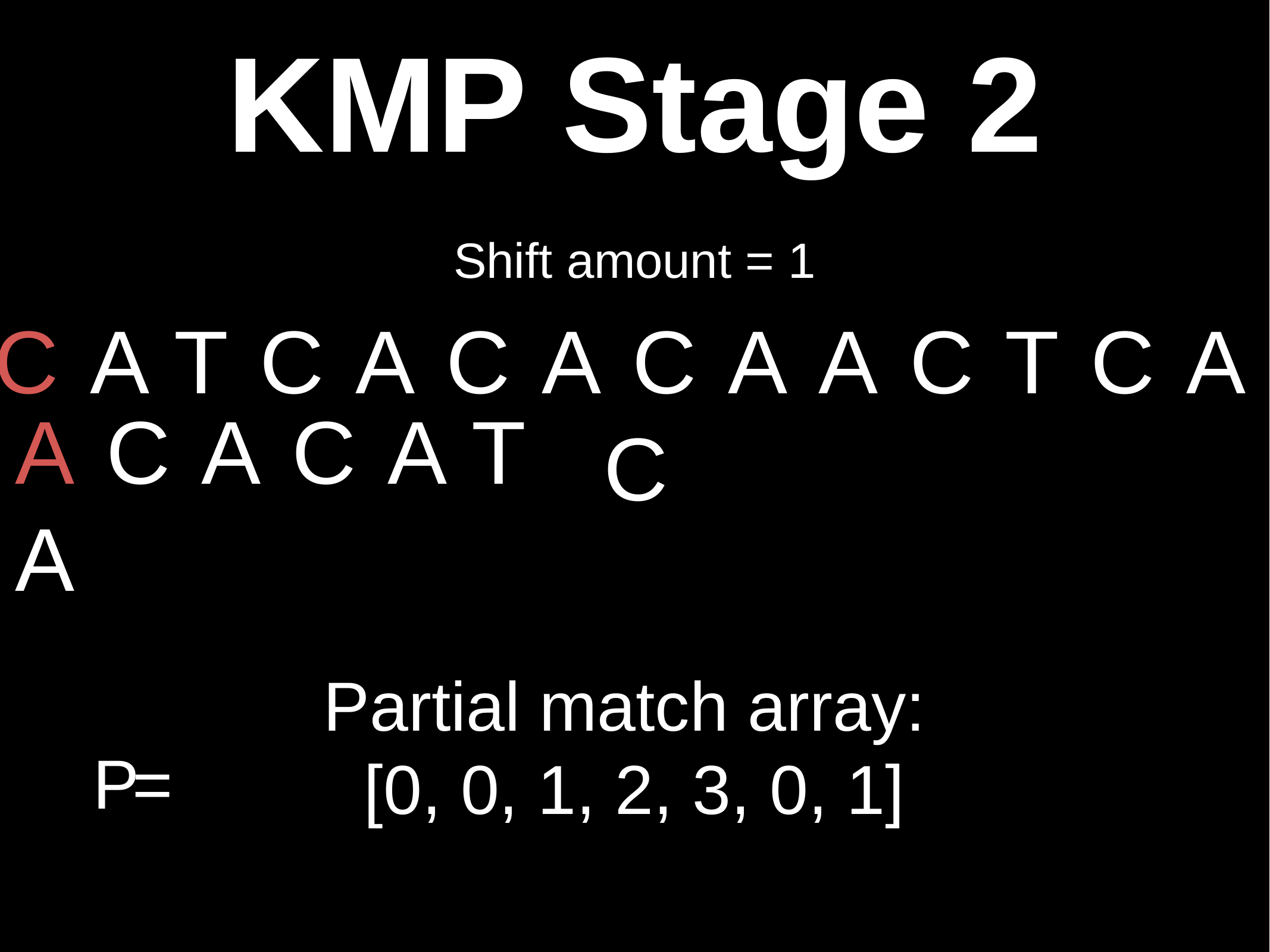

# KMP Stage 2
Shift amount = 1
CATCACACAACTCAC
ACACATA
Partial match array:
[0, 0, 1, 2, 3, 0, 1]
P =